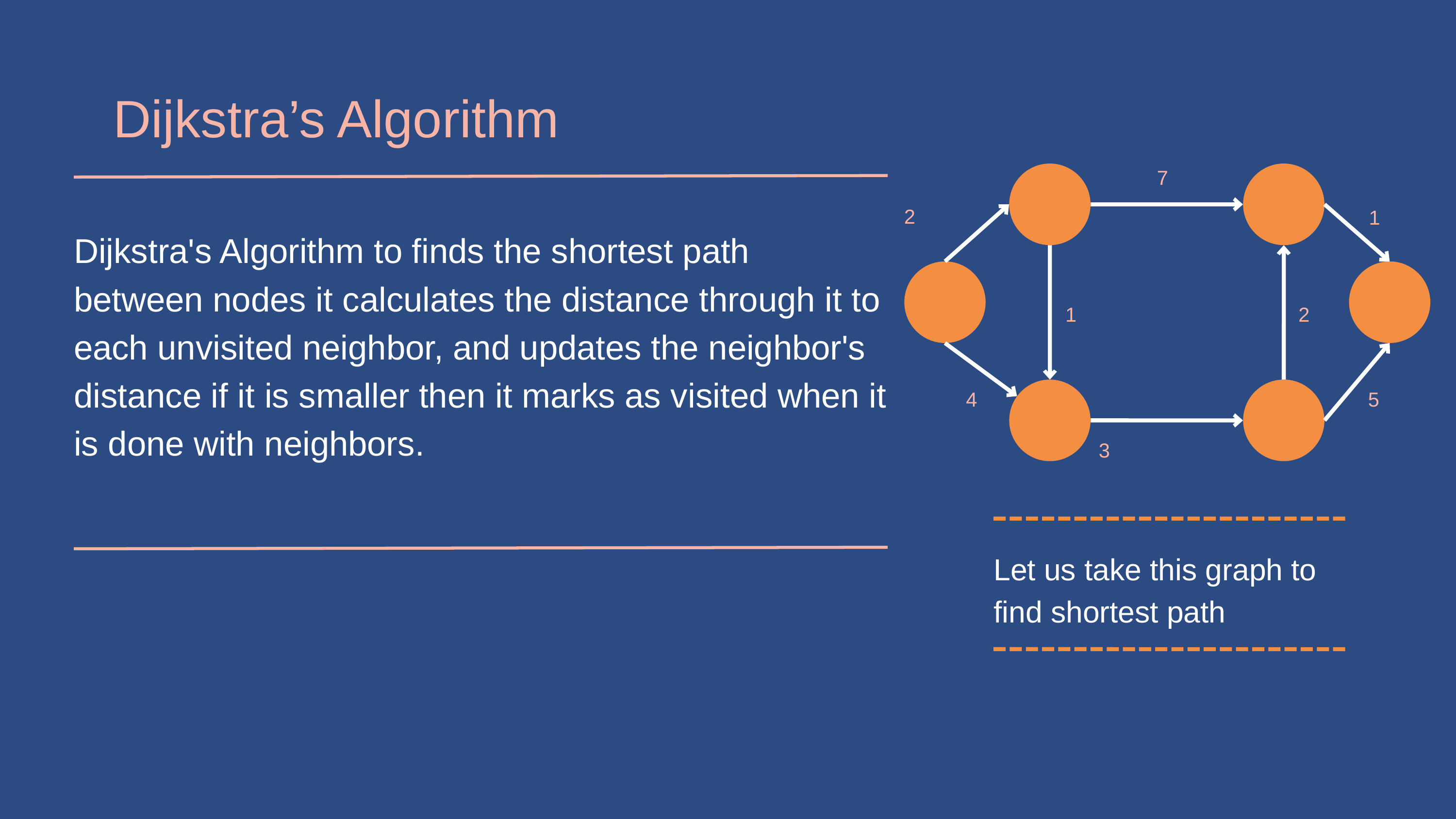

Dijkstra’s Algorithm

7
1

1
2

4
5

2
Dijkstra's Algorithm to finds the shortest path between nodes it calculates the distance through it to each unvisited neighbor, and updates the neighbor's distance if it is smaller then it marks as visited when it is done with neighbors.
3

Let us take this graph to find shortest path